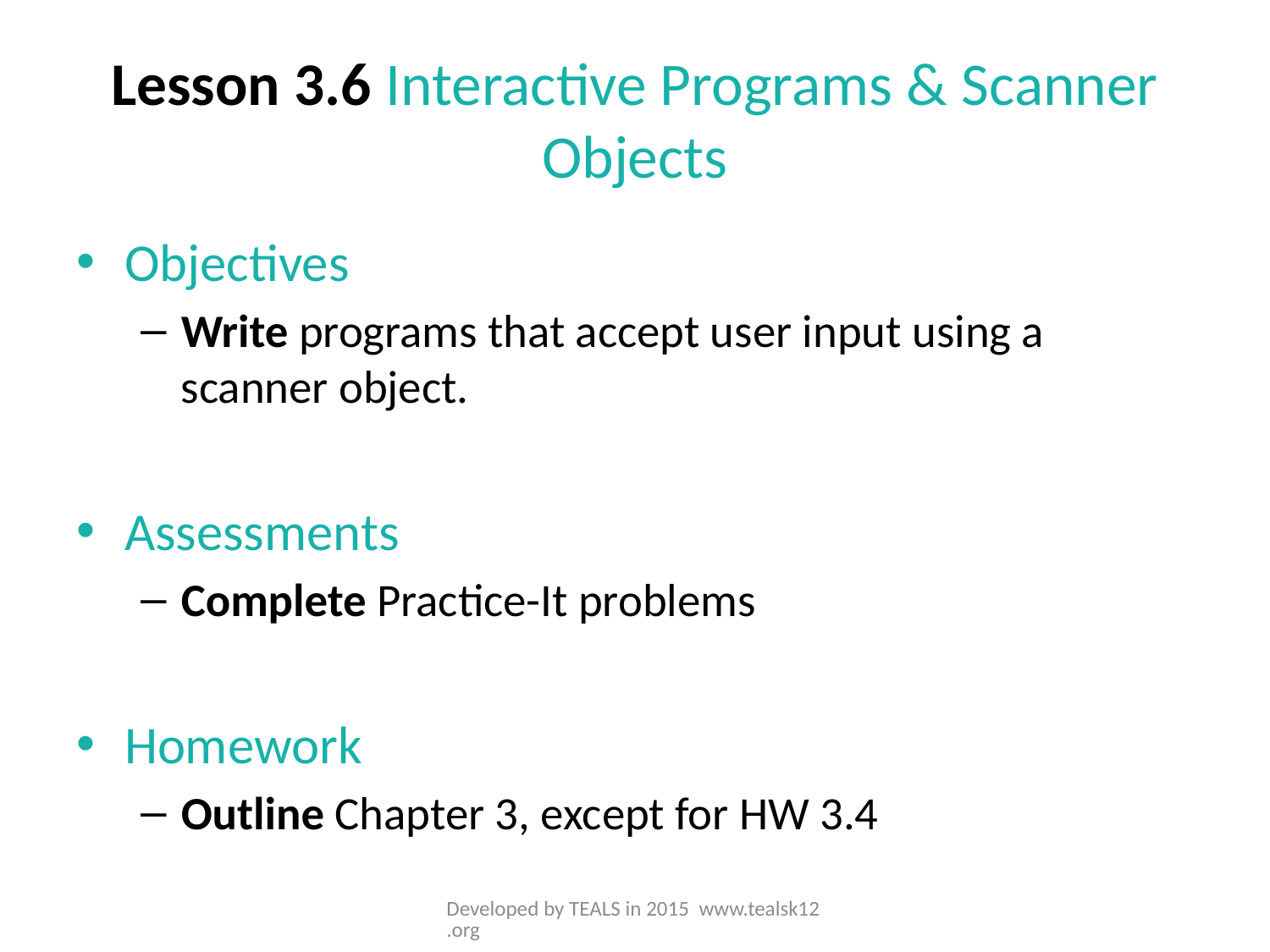

# Lesson 3.6 Interactive Programs & Scanner Objects
Objectives
Write programs that accept user input using a scanner object.

Assessments
Complete Practice-It problems

Homework
Outline Chapter 3, except for HW 3.4

Developed by TEALS in 2015  www.tealsk12.org